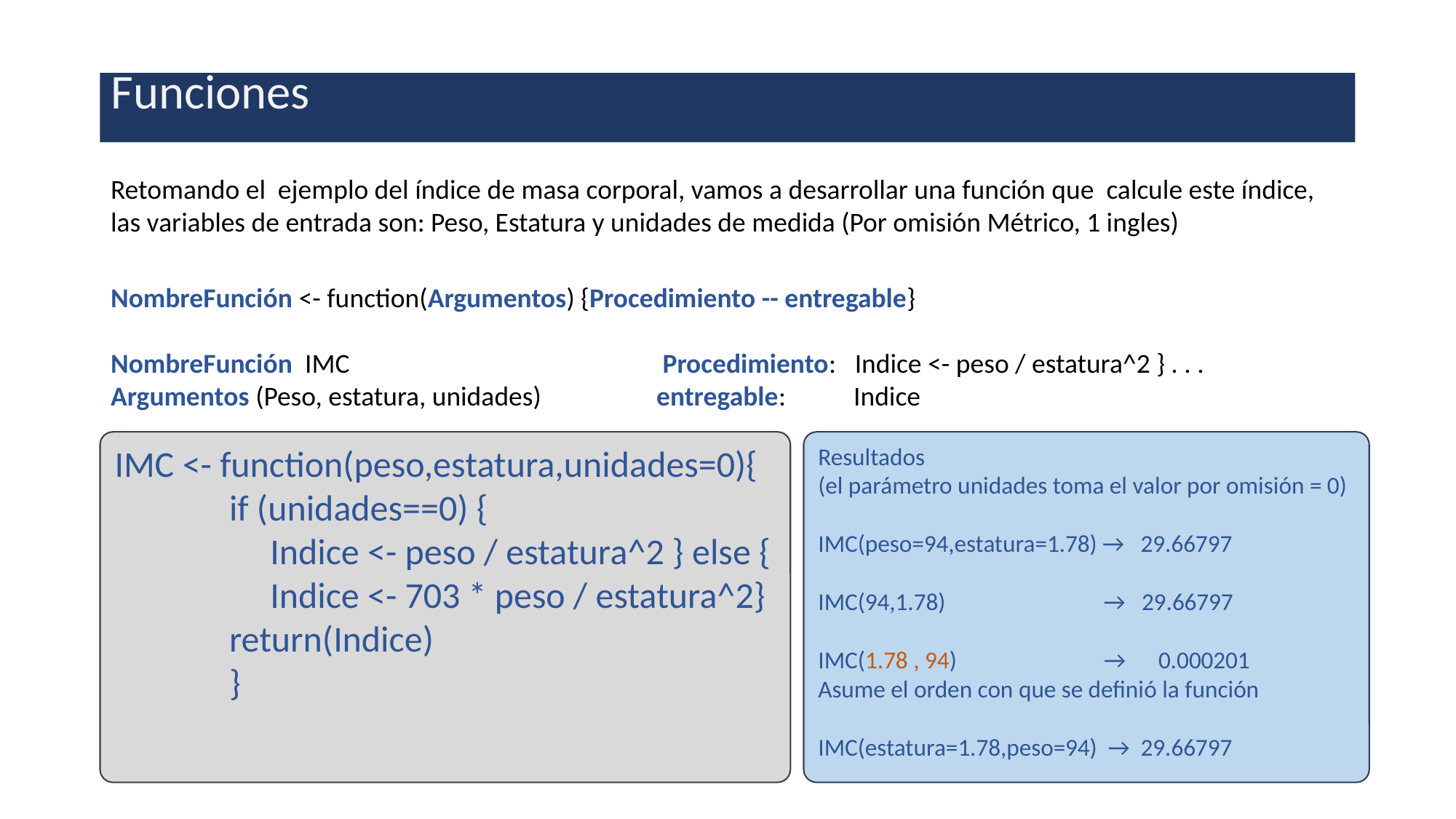

# Funciones
Retomando el  ejemplo del índice de masa corporal, vamos a desarrollar una función que  calcule este índice, las variables de entrada son: Peso, Estatura y unidades de medida (Por omisión Métrico, 1 ingles)
NombreFunción <- function(Argumentos) {Procedimiento -- entregable}

NombreFunción  IMC    			 Procedimiento:   Indice <- peso / estatura^2 } . . .
Argumentos (Peso, estatura, unidades)		entregable:           Indice
IMC <- function(peso,estatura,unidades=0){
              if (unidades==0) {
                   Indice <- peso / estatura^2 } else {
                   Indice <- 703 * peso / estatura^2}
              return(Indice)
              }
Resultados
(el parámetro unidades toma el valor por omisión = 0)

IMC(peso=94,estatura=1.78) →   29.66797

IMC(94,1.78)                             →   29.66797

IMC(1.78 , 94)                           →      0.000201
Asume el orden con que se definió la función

IMC(estatura=1.78,peso=94)  →  29.66797